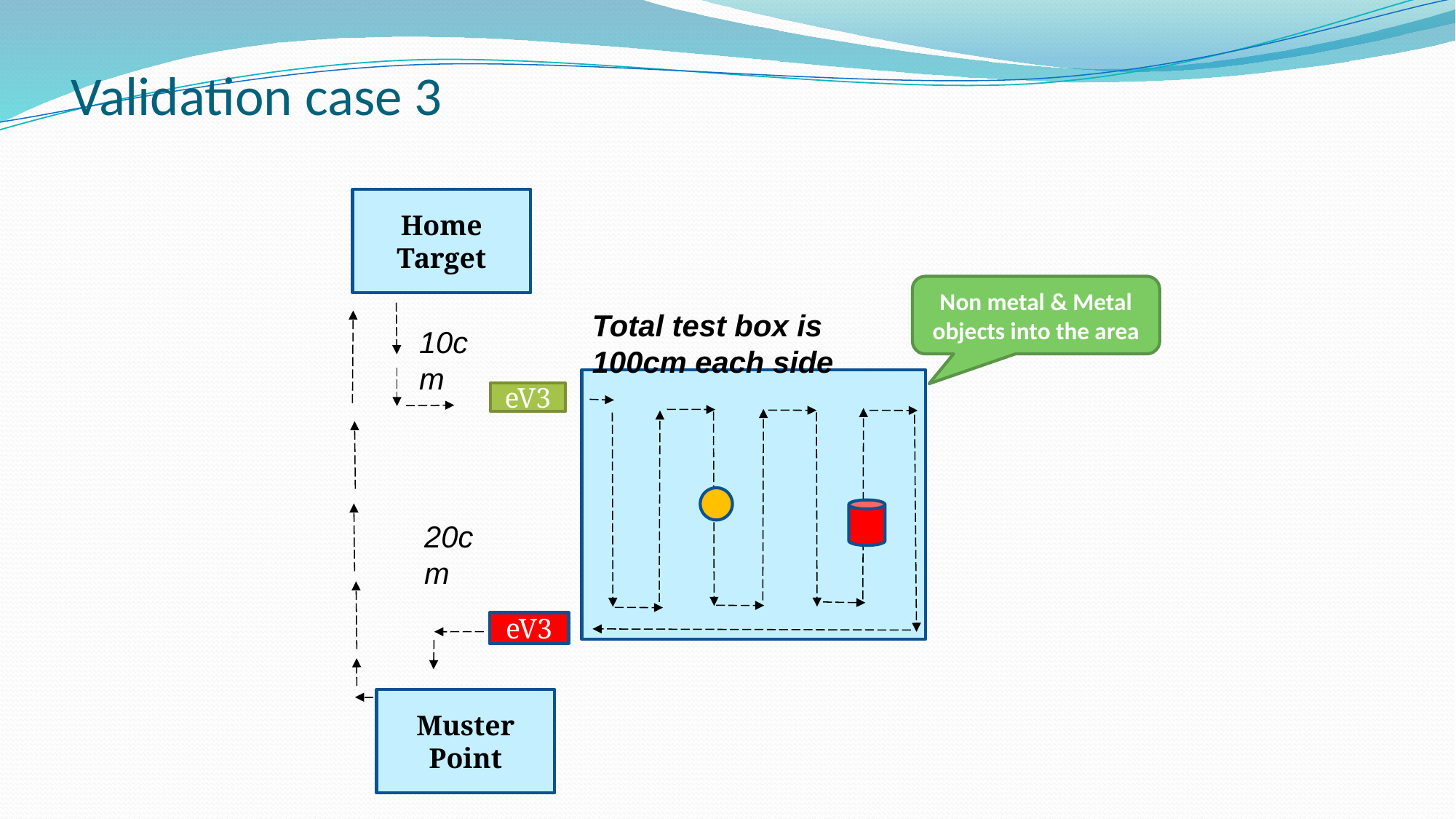

# Validation case 3

Home Target
Non metal & Metal objects into the area
Total test box is 100cm each side
10cm

eV3

20cm
eV3
Muster Point